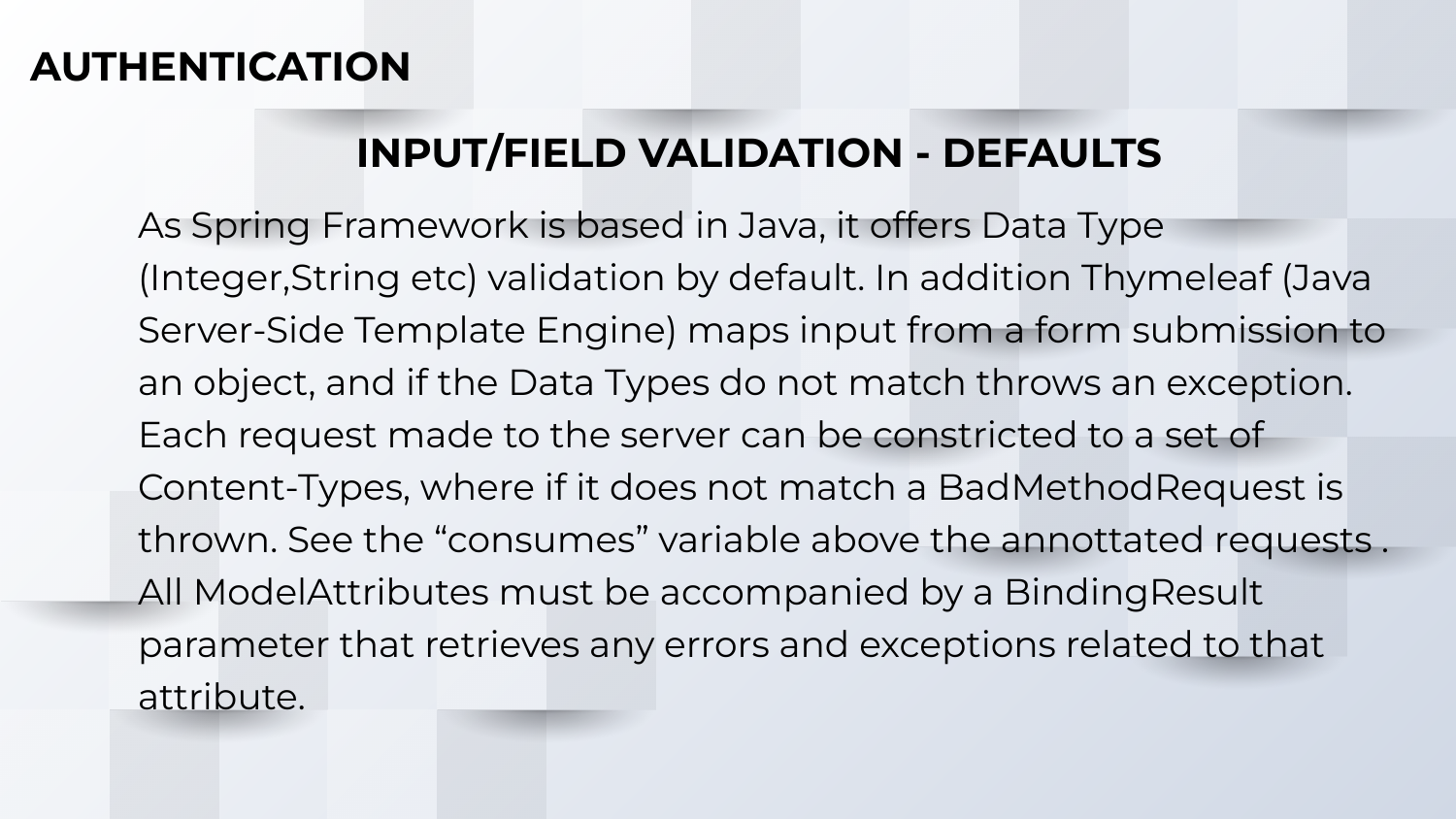

AUTHENTICATION
INPUT/FIELD VALIDATION - DEFAULTS

As Spring Framework is based in Java, it offers Data Type (Integer,String etc) validation by default. In addition Thymeleaf (Java Server-Side Template Engine) maps input from a form submission to an object, and if the Data Types do not match throws an exception.
Each request made to the server can be constricted to a set of Content-Types, where if it does not match a BadMethodRequest is thrown. See the “consumes” variable above the annottated requests .
All ModelAttributes must be accompanied by a BindingResult parameter that retrieves any errors and exceptions related to that attribute.